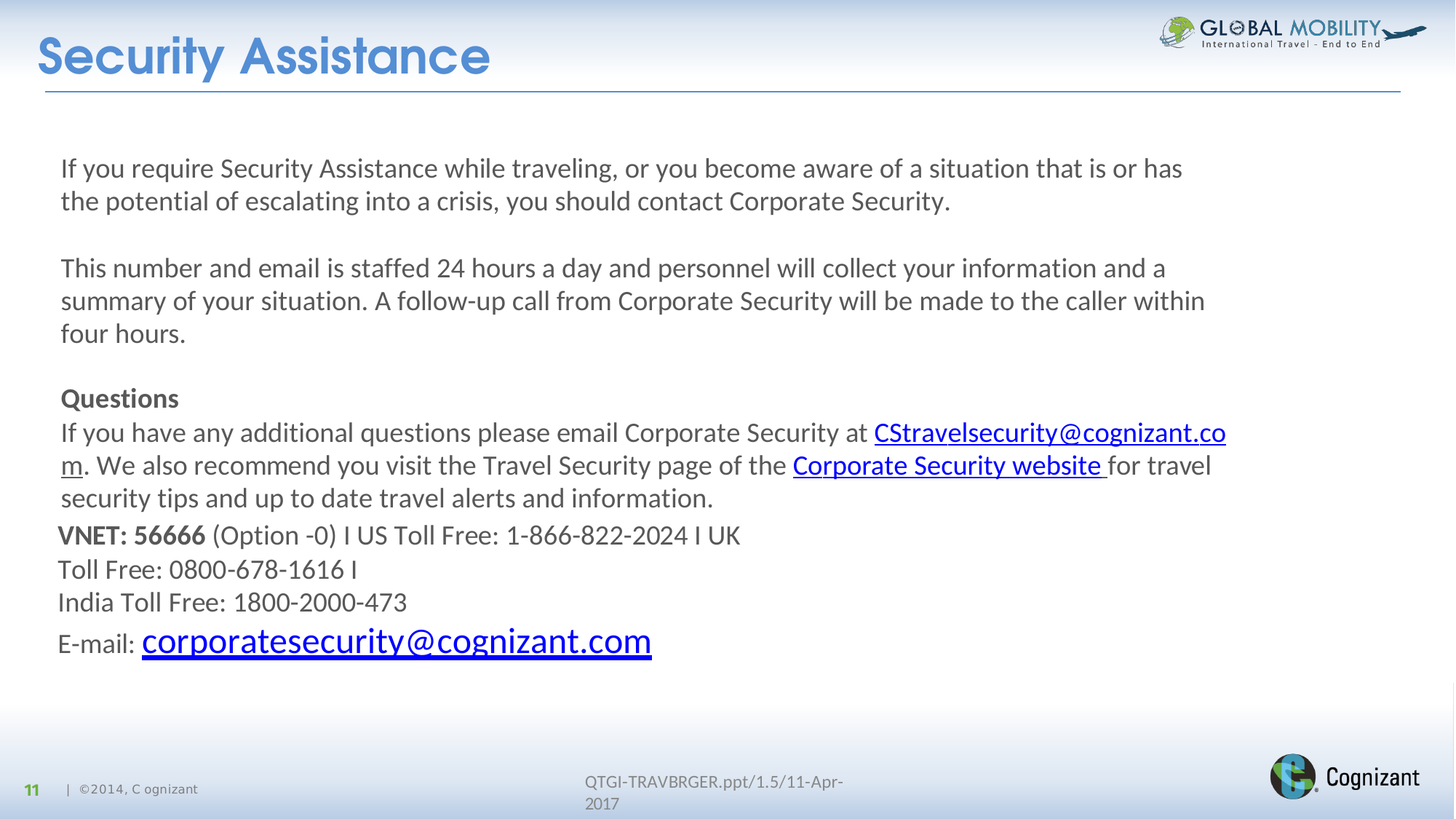

# Security Assistance

If you require Security Assistance while traveling, or you become aware of a situation that is or has the potential of escalating into a crisis, you should contact Corporate Security.

This number and email is staffed 24 hours a day and personnel will collect your information and a summary of your situation. A follow-up call from Corporate Security will be made to the caller within four hours.

Questions
If you have any additional questions please email Corporate Security at CStravelsecurity@cognizant.com. We also recommend you visit the Travel Security page of the Corporate Security website for travel security tips and up to date travel alerts and information.
VNET: 56666 (Option -0) I US Toll Free: 1-866-822-2024 I UK Toll Free: 0800-678-1616 I
India Toll Free: 1800-2000-473
E-mail: corporatesecurity@cognizant.com

QTGI-TRAVBRGER.ppt/1.5/11-Apr-2017
11
|  ©2014, C ognizant